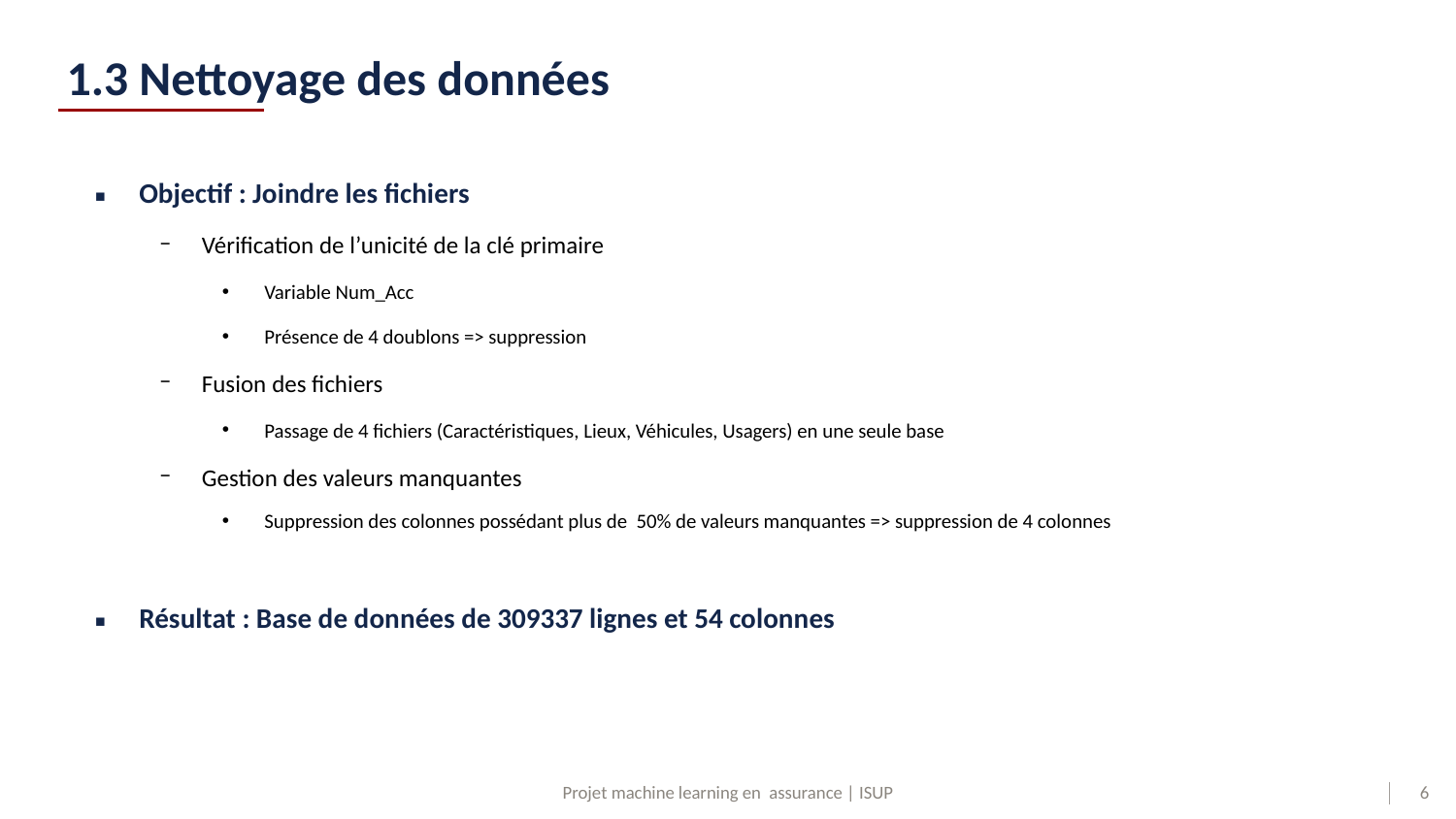

# 1.3 Nettoyage des données
Objectif : Joindre les fichiers
Vérification de l’unicité de la clé primaire
Variable Num_Acc
Présence de 4 doublons => suppression
Fusion des fichiers
Passage de 4 fichiers (Caractéristiques, Lieux, Véhicules, Usagers) en une seule base
Gestion des valeurs manquantes
Suppression des colonnes possédant plus de  50% de valeurs manquantes => suppression de 4 colonnes

Résultat : Base de données de 309337 lignes et 54 colonnes